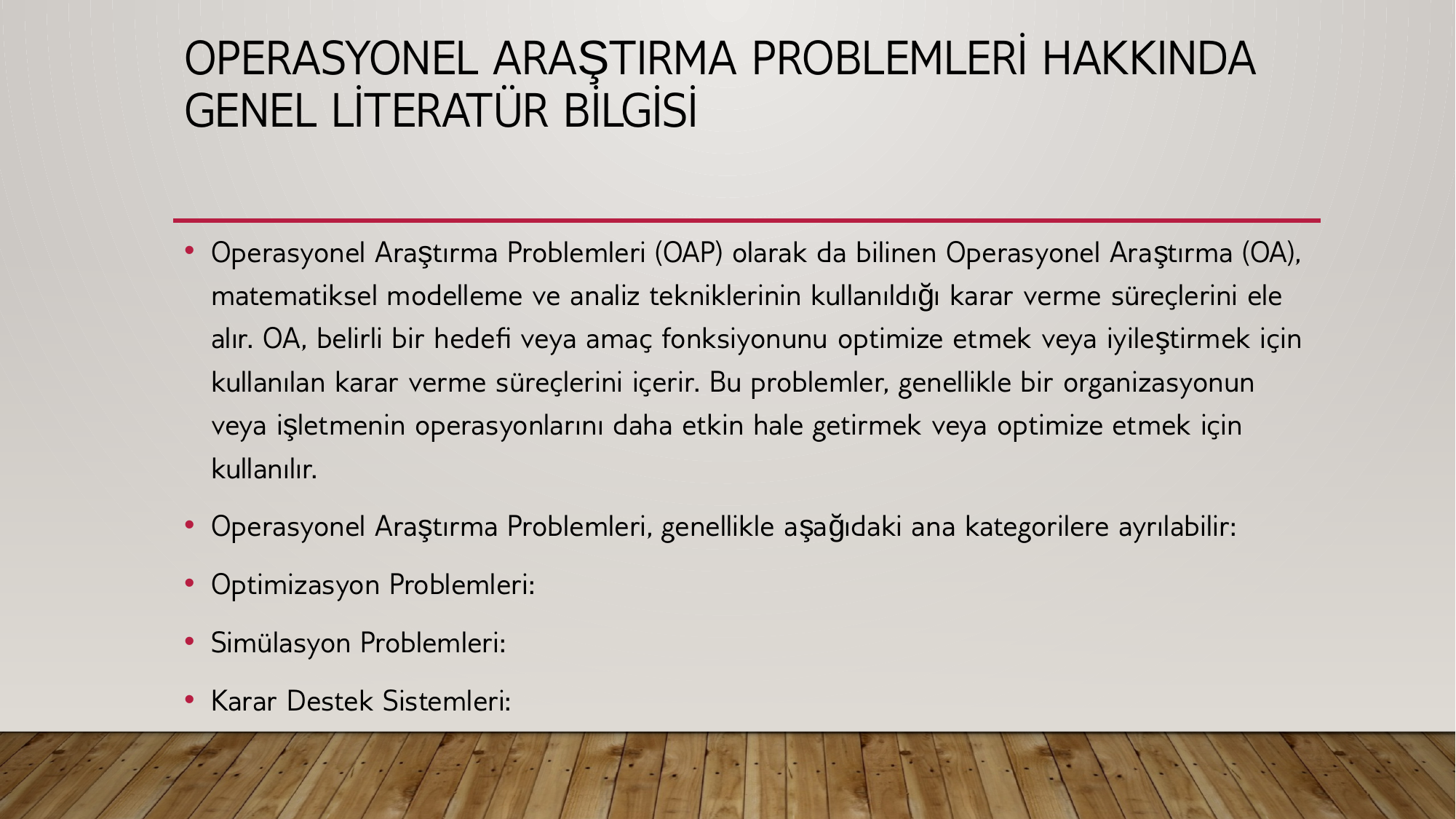

# Operasyonel araştırma PROBLEMLERİ HAKKINDA genel literatür bilgisi
Operasyonel Araştırma Problemleri (OAP) olarak da bilinen Operasyonel Araştırma (OA), matematiksel modelleme ve analiz tekniklerinin kullanıldığı karar verme süreçlerini ele alır. OA, belirli bir hedefi veya amaç fonksiyonunu optimize etmek veya iyileştirmek için kullanılan karar verme süreçlerini içerir. Bu problemler, genellikle bir organizasyonun veya işletmenin operasyonlarını daha etkin hale getirmek veya optimize etmek için kullanılır.
Operasyonel Araştırma Problemleri, genellikle aşağıdaki ana kategorilere ayrılabilir:
Optimizasyon Problemleri:
Simülasyon Problemleri:
Karar Destek Sistemleri: